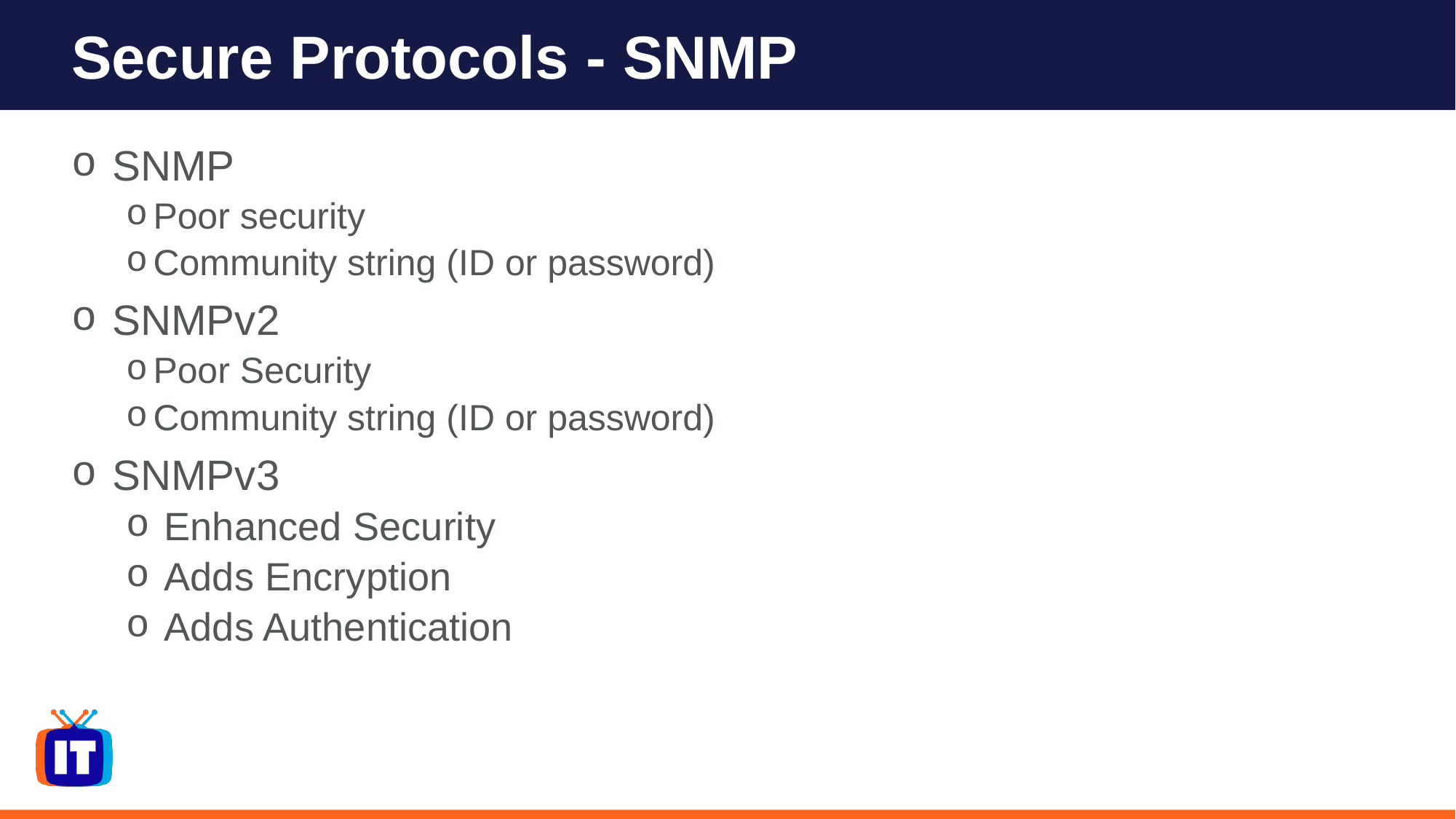

# Secure Protocols - SNMP
SNMP
Poor security
Community string (ID or password)
SNMPv2
Poor Security
Community string (ID or password)
SNMPv3
 Enhanced Security
 Adds Encryption
 Adds Authentication